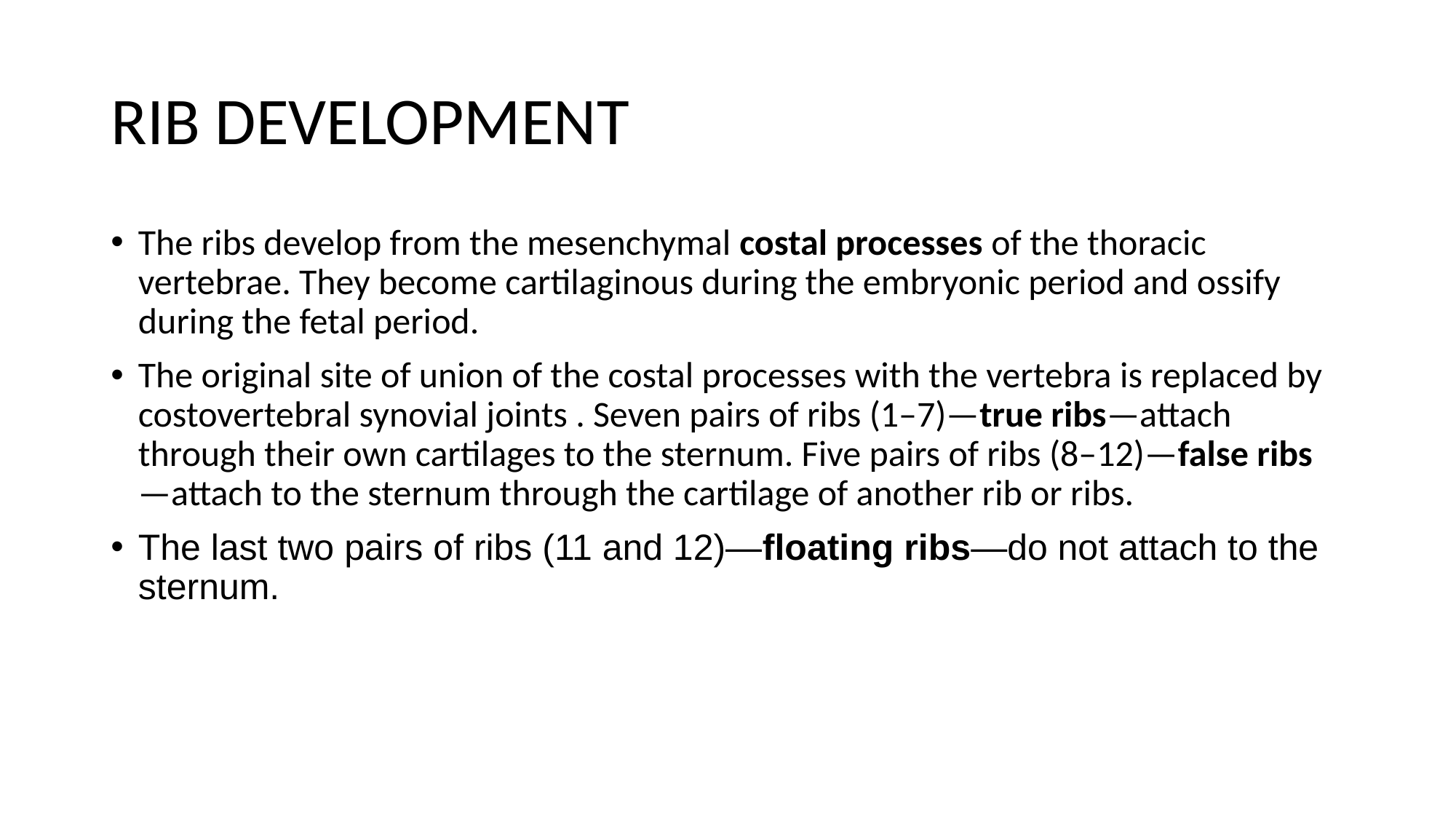

# RIB DEVELOPMENT
The ribs develop from the mesenchymal costal processes of the thoracic vertebrae. They become cartilaginous during the embryonic period and ossify during the fetal period.
The original site of union of the costal processes with the vertebra is replaced by costovertebral synovial joints . Seven pairs of ribs (1–7)—true ribs—attach through their own cartilages to the sternum. Five pairs of ribs (8–12)—false ribs—attach to the sternum through the cartilage of another rib or ribs.
The last two pairs of ribs (11 and 12)—floating ribs—do not attach to the sternum.